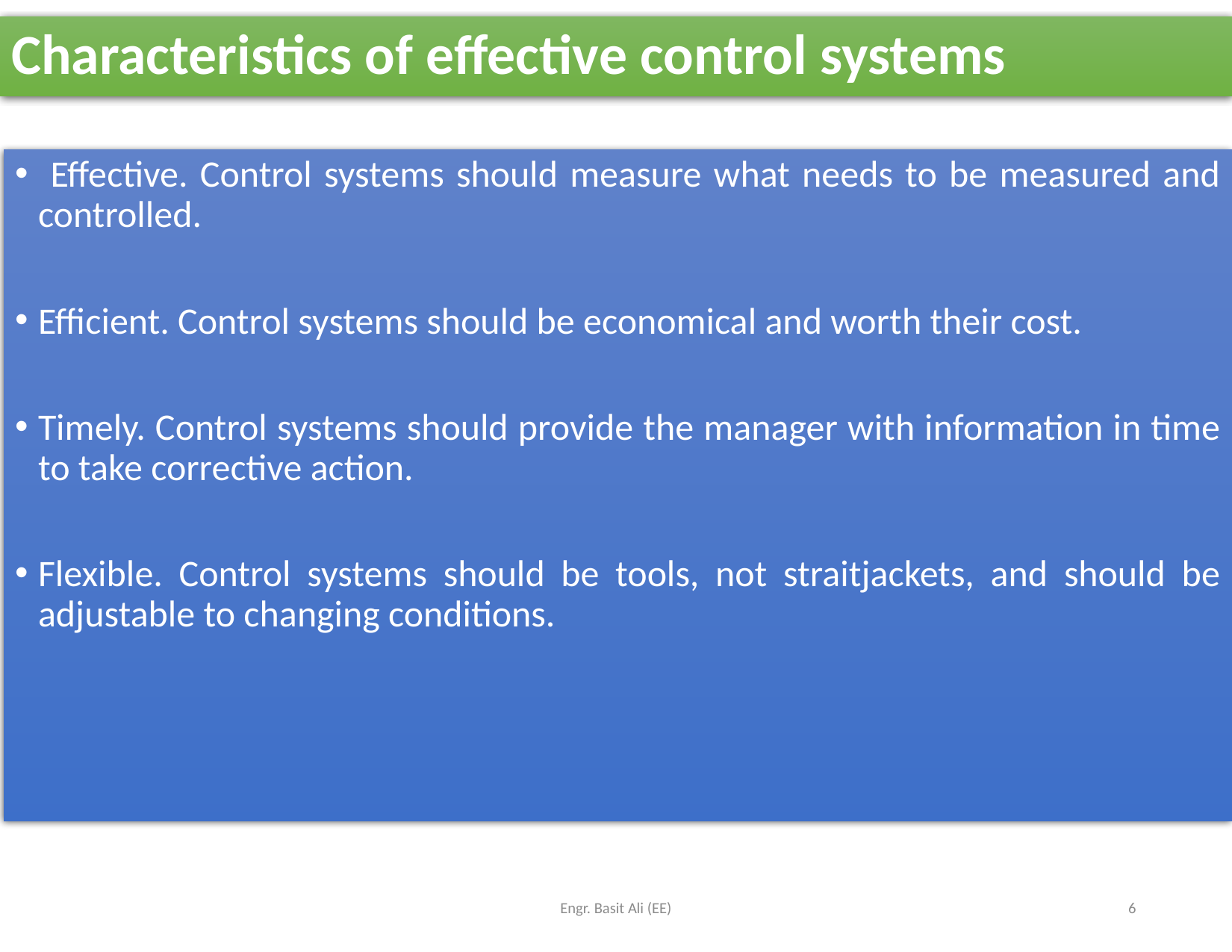

# Characteristics of effective control systems
 Effective. Control systems should measure what needs to be measured and controlled.

Efficient. Control systems should be economical and worth their cost.

Timely. Control systems should provide the manager with information in time to take corrective action.

Flexible. Control systems should be tools, not straitjackets, and should be adjustable to changing conditions.
Engr. Basit Ali (EE)
6